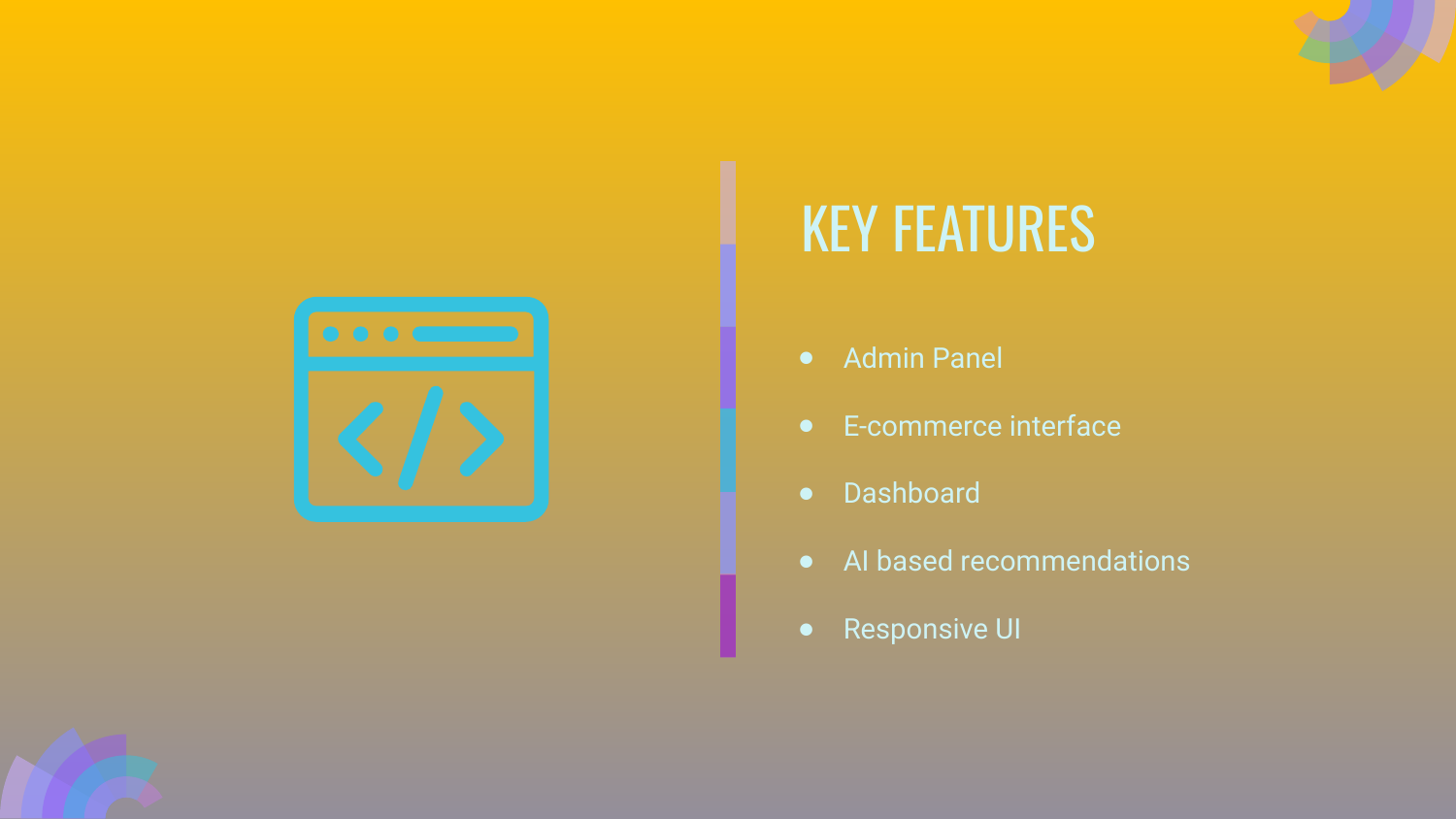

# KEY FEATURES

Admin Panel
E-commerce interface
Dashboard
AI based recommendations
Responsive UI